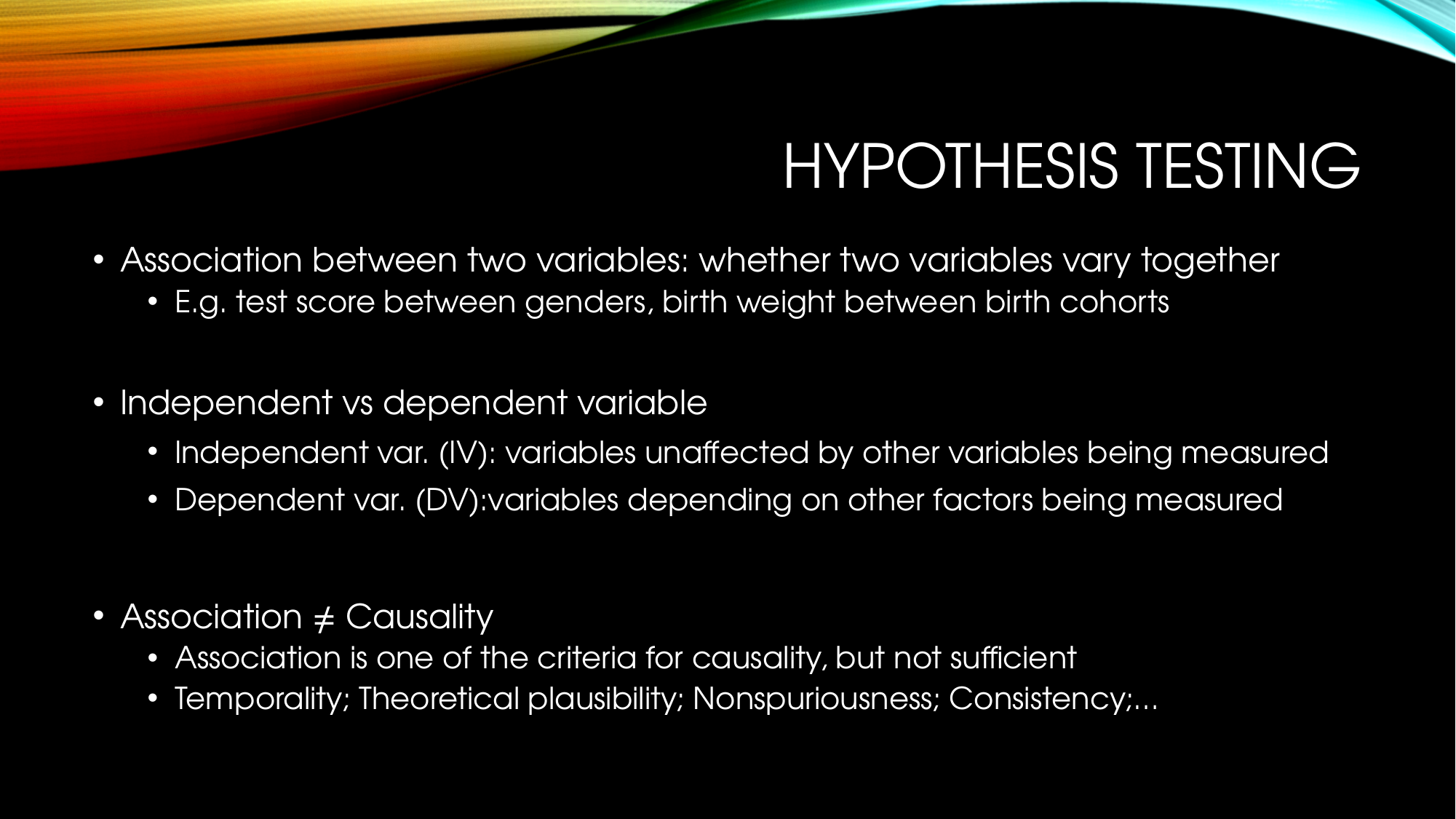

# Hypothesis testing

Association between two variables: whether two variables vary together
E.g. test score between genders, birth weight between birth cohorts

Independent vs dependent variable
Independent var. (IV): variables unaffected by other variables being measured
Dependent var. (DV):variables depending on other factors being measured

Association ≠ Causality
Association is one of the criteria for causality, but not sufficient
Temporality; Theoretical plausibility; Nonspuriousness; Consistency;…